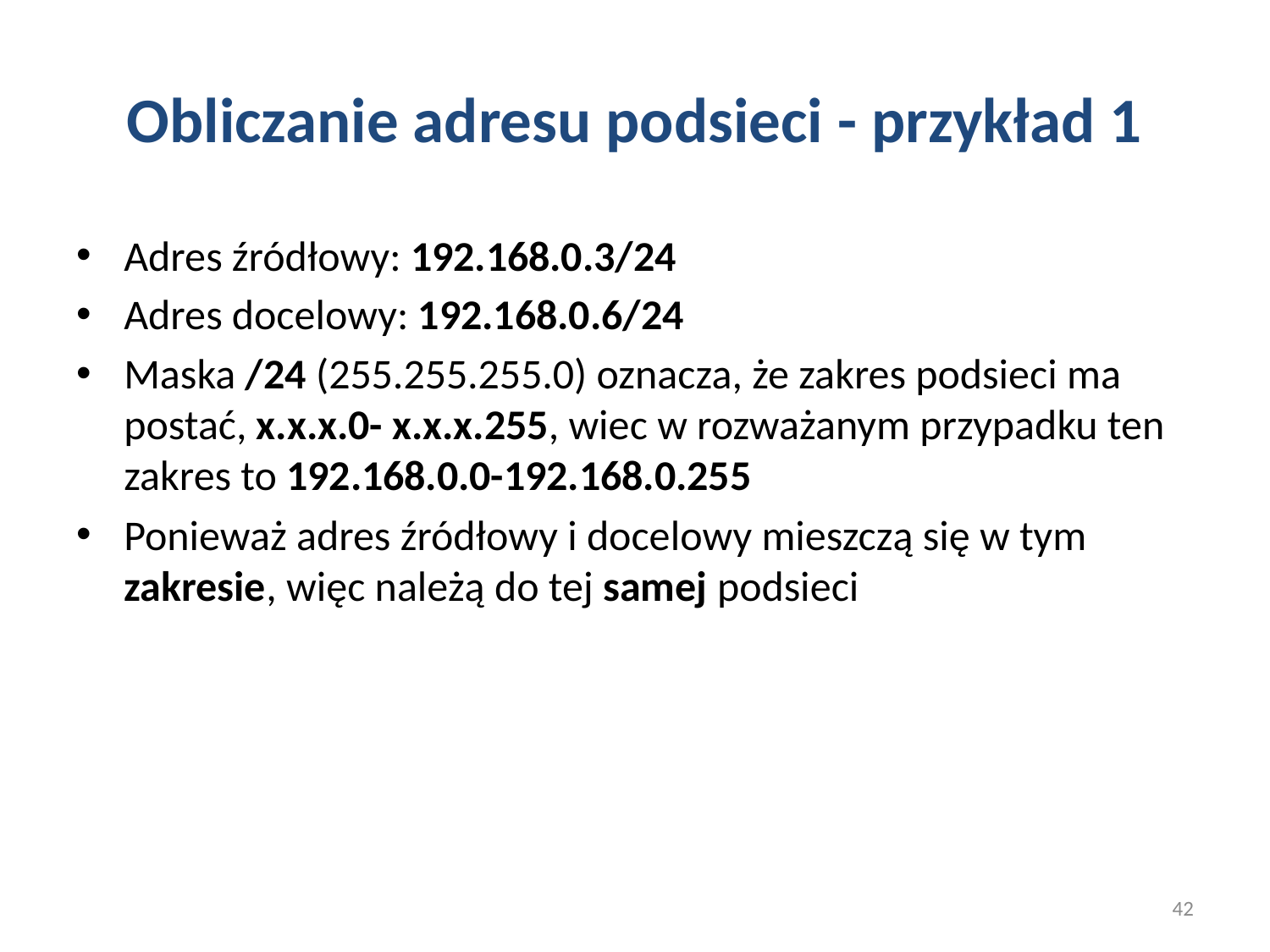

# Obliczanie adresu podsieci - przykład 1
Adres źródłowy: 192.168.0.3/24
Adres docelowy: 192.168.0.6/24
Maska /24 (255.255.255.0) oznacza, że zakres podsieci ma postać, x.x.x.0- x.x.x.255, wiec w rozważanym przypadku ten zakres to 192.168.0.0-192.168.0.255
Ponieważ adres źródłowy i docelowy mieszczą się w tym zakresie, więc należą do tej samej podsieci
42